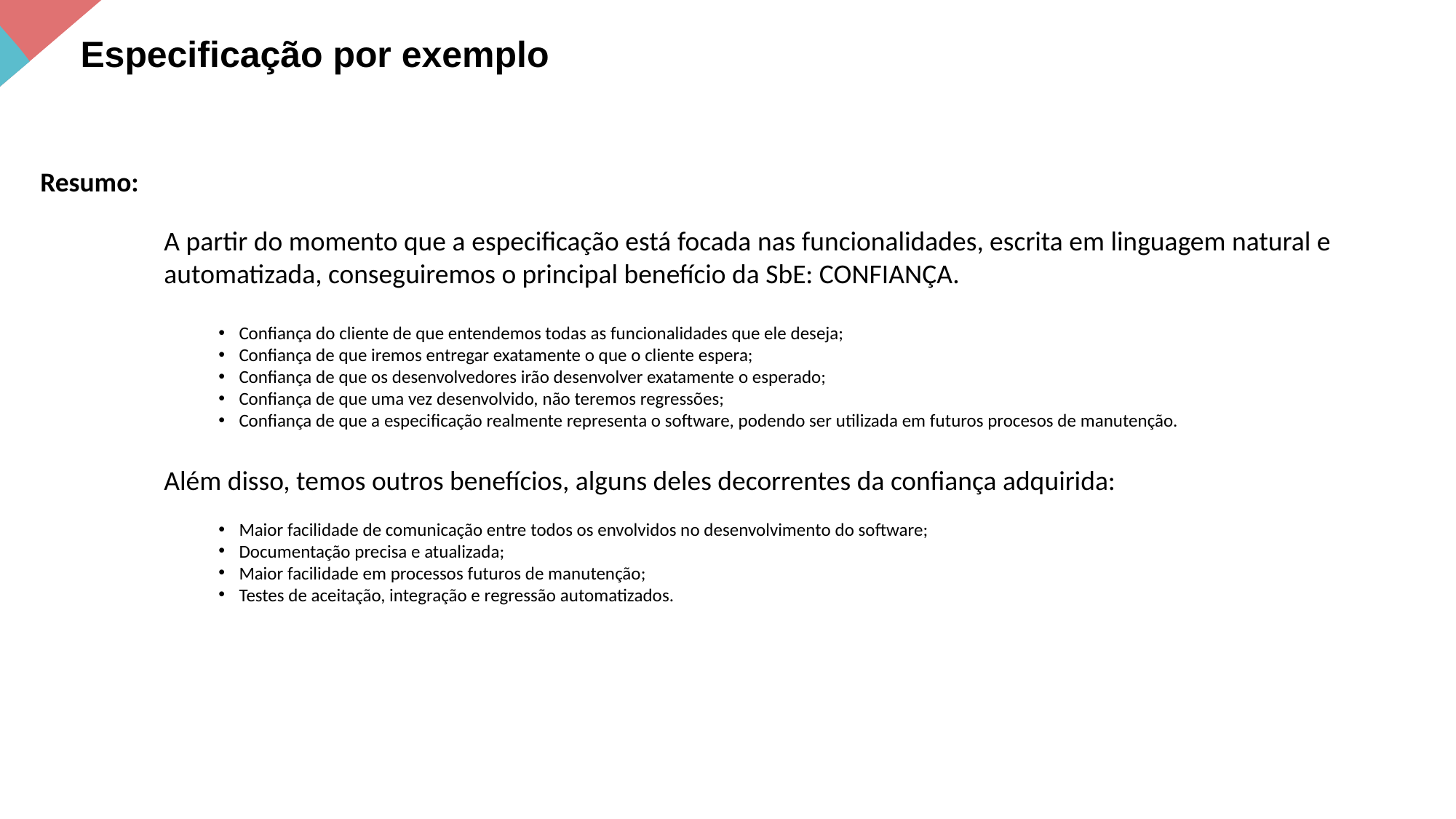

Especificação por exemplo
Resumo:
A partir do momento que a especificação está focada nas funcionalidades, escrita em linguagem natural e automatizada, conseguiremos o principal benefício da SbE: CONFIANÇA.

Confiança do cliente de que entendemos todas as funcionalidades que ele deseja;
Confiança de que iremos entregar exatamente o que o cliente espera;
Confiança de que os desenvolvedores irão desenvolver exatamente o esperado;
Confiança de que uma vez desenvolvido, não teremos regressões;
Confiança de que a especificação realmente representa o software, podendo ser utilizada em futuros procesos de manutenção.

Além disso, temos outros benefícios, alguns deles decorrentes da confiança adquirida:

Maior facilidade de comunicação entre todos os envolvidos no desenvolvimento do software;
Documentação precisa e atualizada;
Maior facilidade em processos futuros de manutenção;
Testes de aceitação, integração e regressão automatizados.